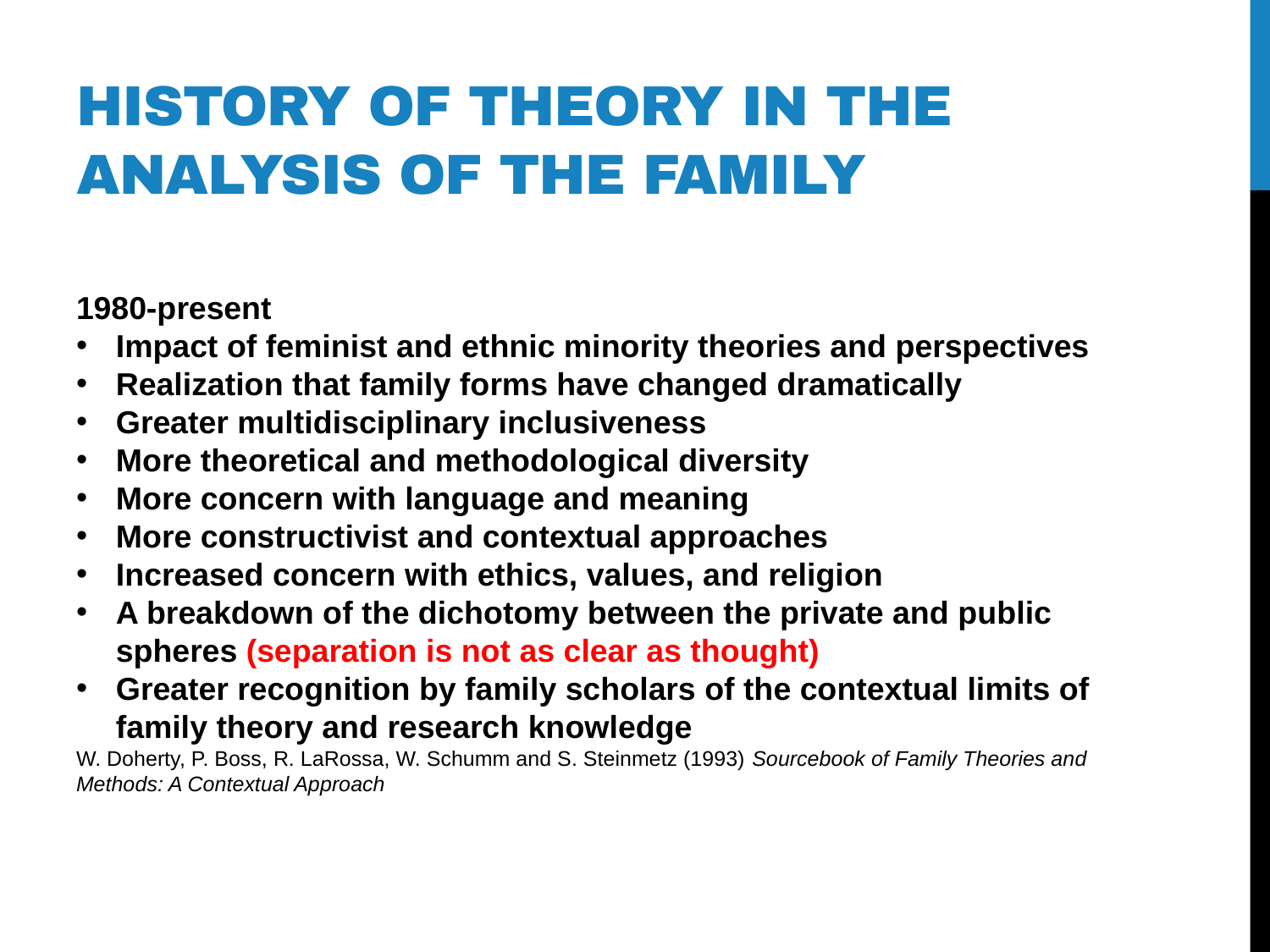

# History of theory in the analysis of the family

1980-present
Impact of feminist and ethnic minority theories and perspectives
Realization that family forms have changed dramatically
Greater multidisciplinary inclusiveness
More theoretical and methodological diversity
More concern with language and meaning
More constructivist and contextual approaches
Increased concern with ethics, values, and religion
A breakdown of the dichotomy between the private and public spheres (separation is not as clear as thought)
Greater recognition by family scholars of the contextual limits of family theory and research knowledge
W. Doherty, P. Boss, R. LaRossa, W. Schumm and S. Steinmetz (1993) Sourcebook of Family Theories and Methods: A Contextual Approach